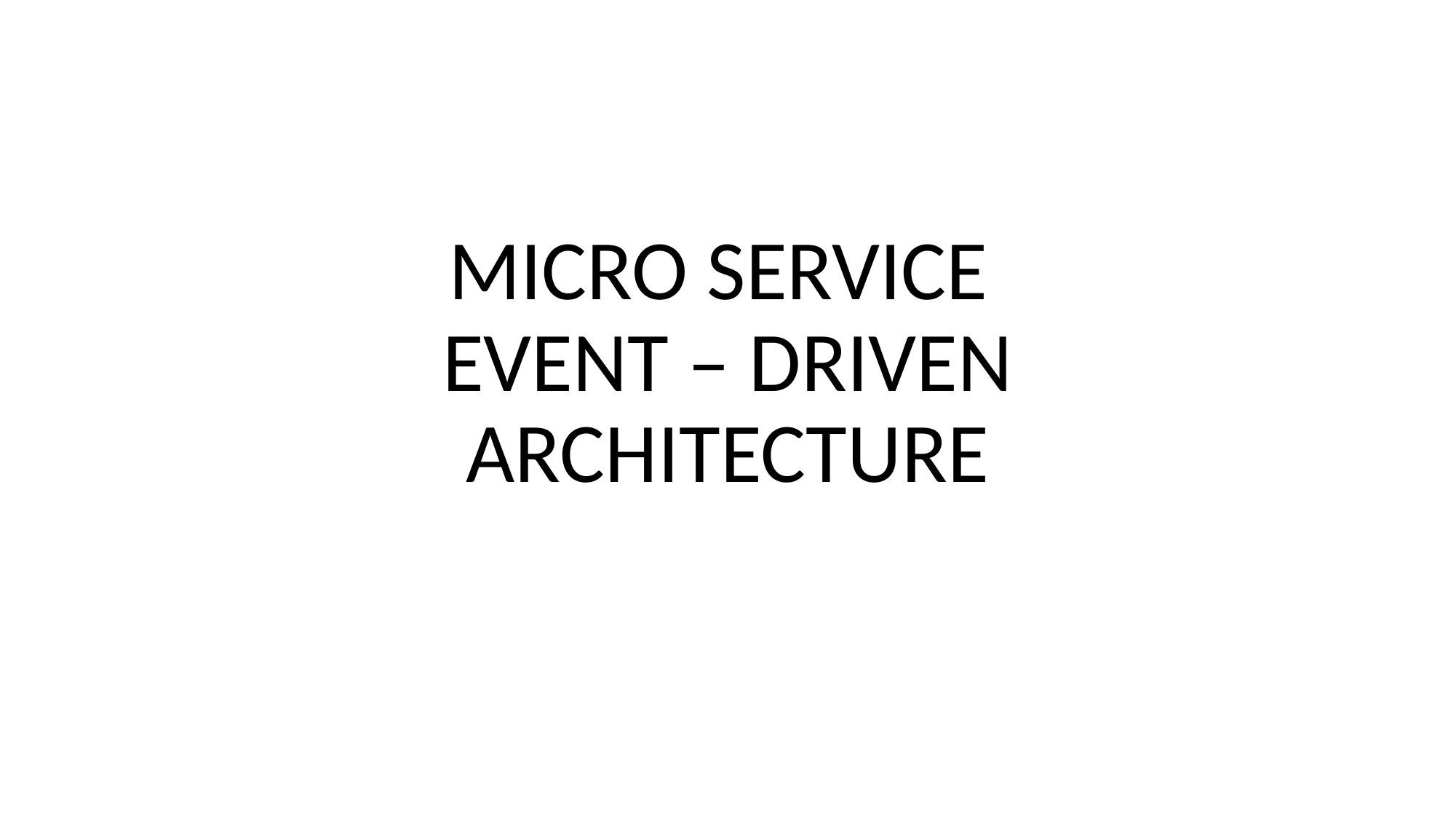

# MICRO SERVICE EVENT – DRIVEN ARCHITECTURE